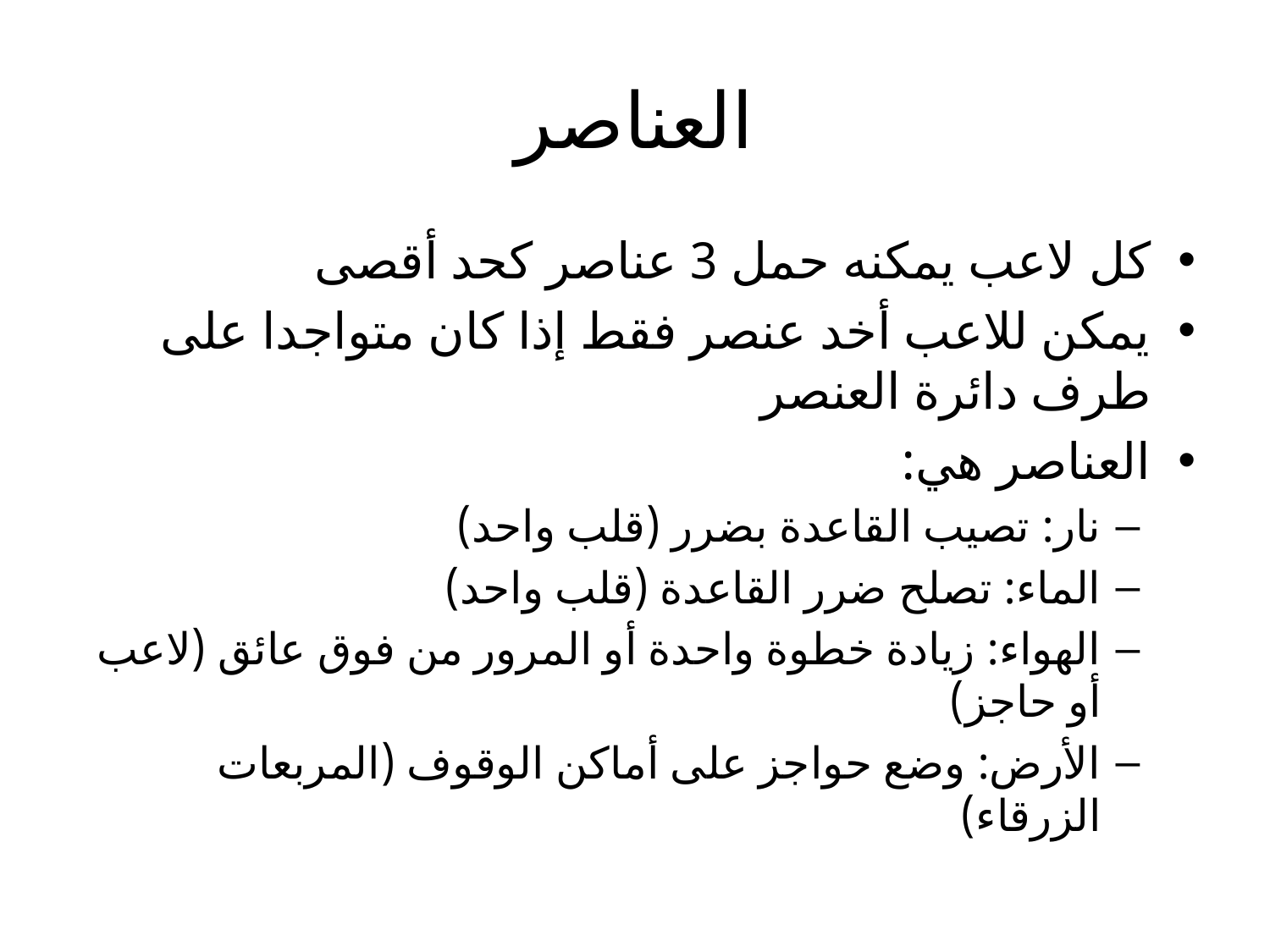

# العناصر
كل لاعب يمكنه حمل 3 عناصر كحد أقصى
يمكن للاعب أخد عنصر فقط إذا كان متواجدا على طرف دائرة العنصر
العناصر هي:
نار: تصيب القاعدة بضرر (قلب واحد)
الماء: تصلح ضرر القاعدة (قلب واحد)
الهواء: زيادة خطوة واحدة أو المرور من فوق عائق (لاعب أو حاجز)
الأرض: وضع حواجز على أماكن الوقوف (المربعات الزرقاء)